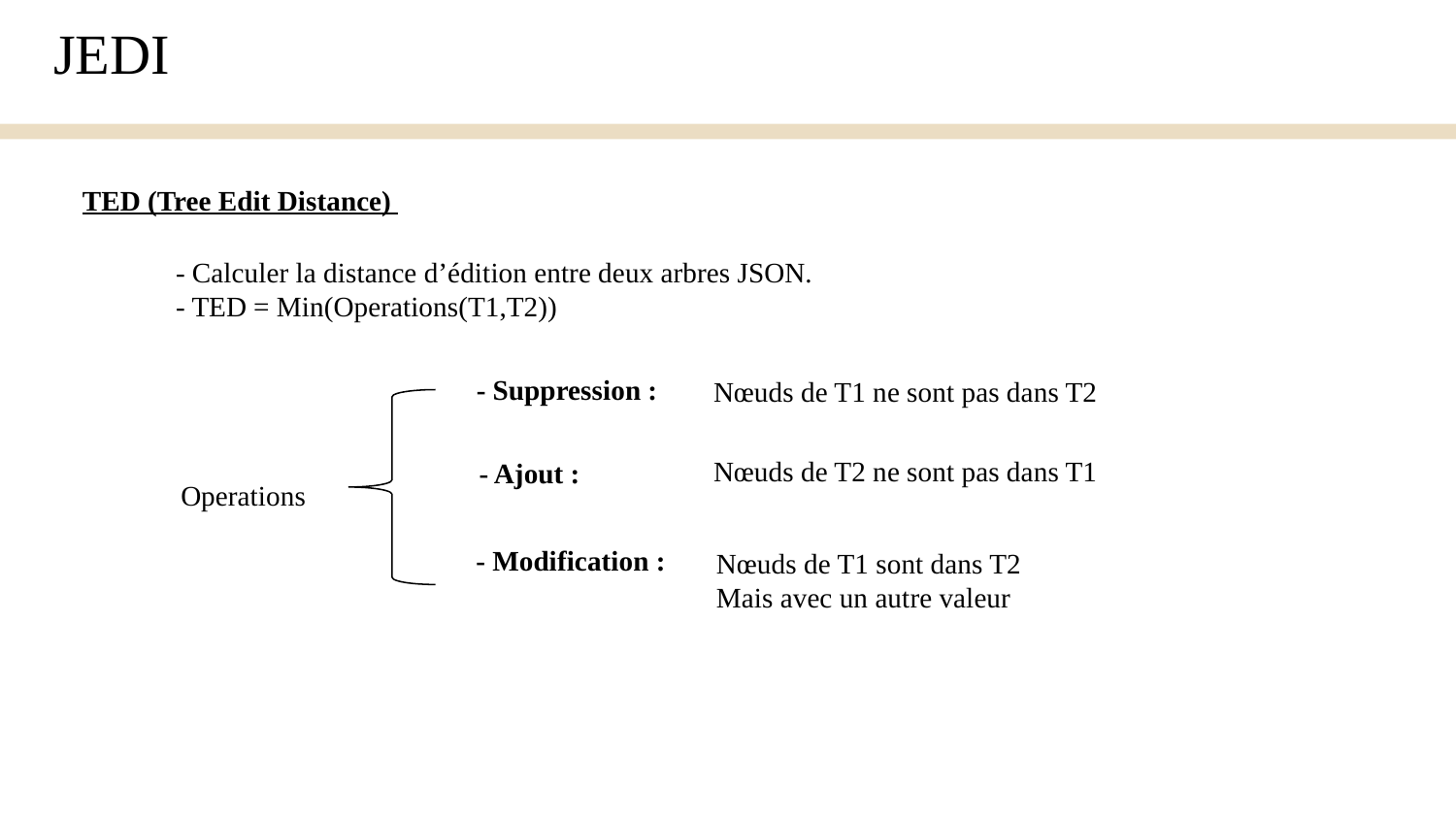

JEDI
TED (Tree Edit Distance)

- Calculer la distance d’édition entre deux arbres JSON.
- TED = Min(Operations(T1,T2))
- Suppression :
Nœuds de T1 ne sont pas dans T2

Nœuds de T2 ne sont pas dans T1
- Ajout :
Operations
- Modification :
Nœuds de T1 sont dans T2
Mais avec un autre valeur